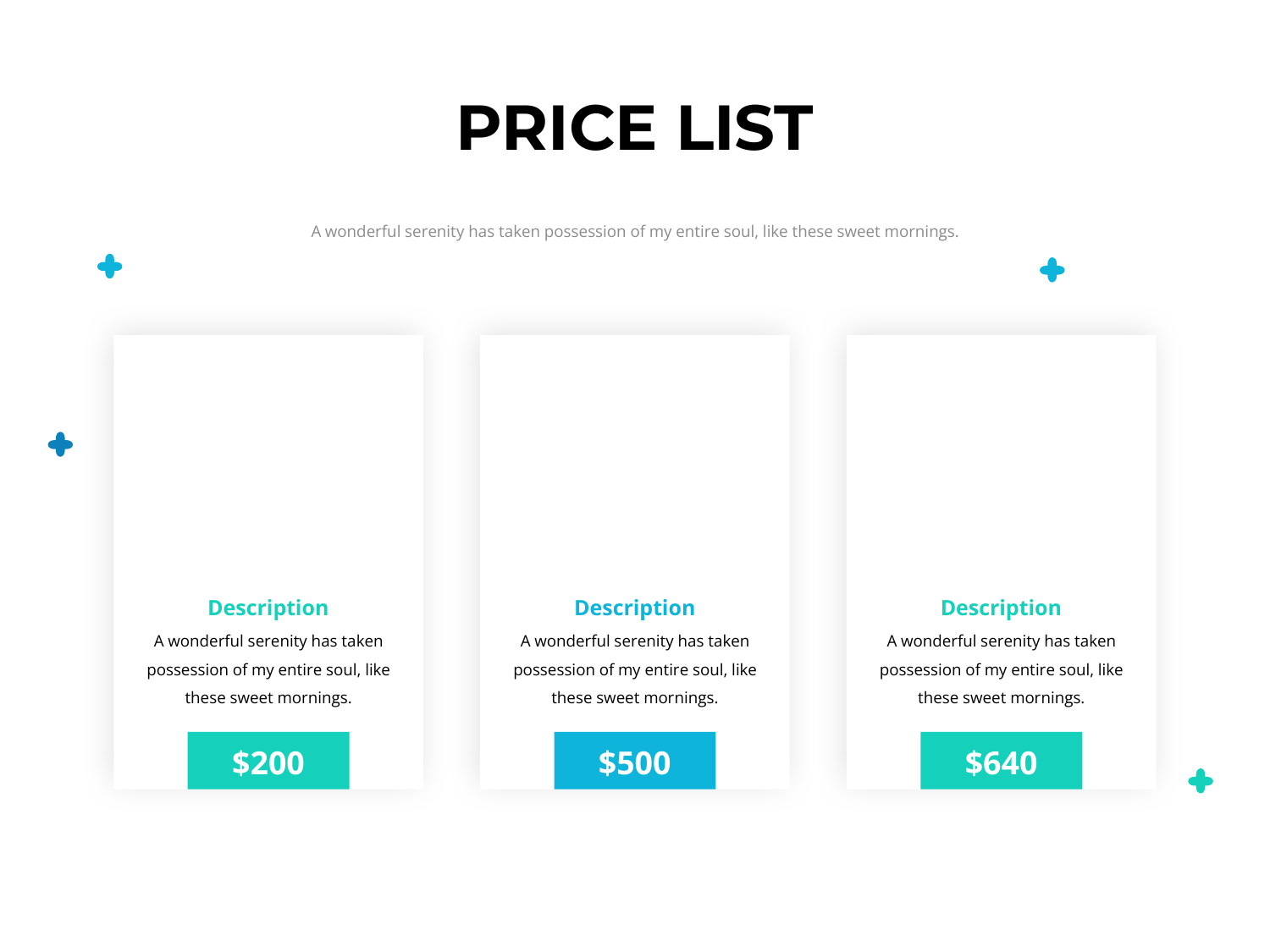

# PRICE LIST
A wonderful serenity has taken possession of my entire soul, like these sweet mornings.

Description
Description
Description
A wonderful serenity has taken possession of my entire soul, like these sweet mornings.
A wonderful serenity has taken possession of my entire soul, like these sweet mornings.
A wonderful serenity has taken possession of my entire soul, like these sweet mornings.

$200
$500
$640